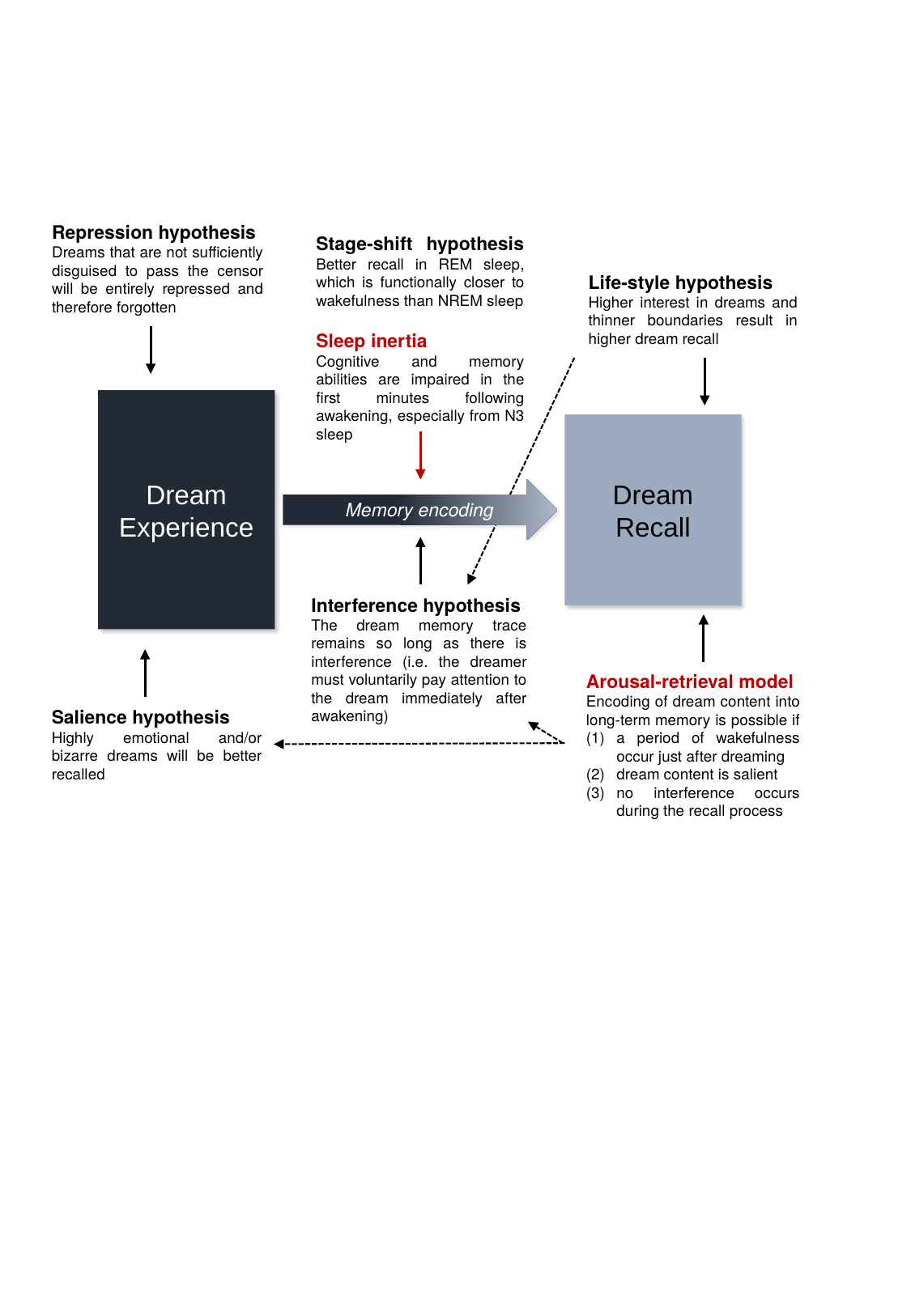

Repression hypothesis
Dreams that are not sufficiently disguised to pass the censor will be entirely repressed and therefore forgotten
Stage-shift hypothesis Better recall in REM sleep, which is functionally closer to wakefulness than NREM sleep
Sleep inertia
Cognitive and memory abilities are impaired in the first minutes following awakening, especially from N3 sleep
Life-style hypothesis
Higher interest in dreams and thinner boundaries result in higher dream recall
Dream Experience
Dream Recall

Memory encoding
Interference hypothesis
The dream memory trace remains so long as there is interference (i.e. the dreamer must voluntarily pay attention to the dream immediately after awakening)
Arousal-retrieval model
Encoding of dream content into long-term memory is possible if
a period of wakefulness occur just after dreaming
dream content is salient
no interference occurs during the recall process
Salience hypothesis
Highly emotional and/or bizarre dreams will be better recalled